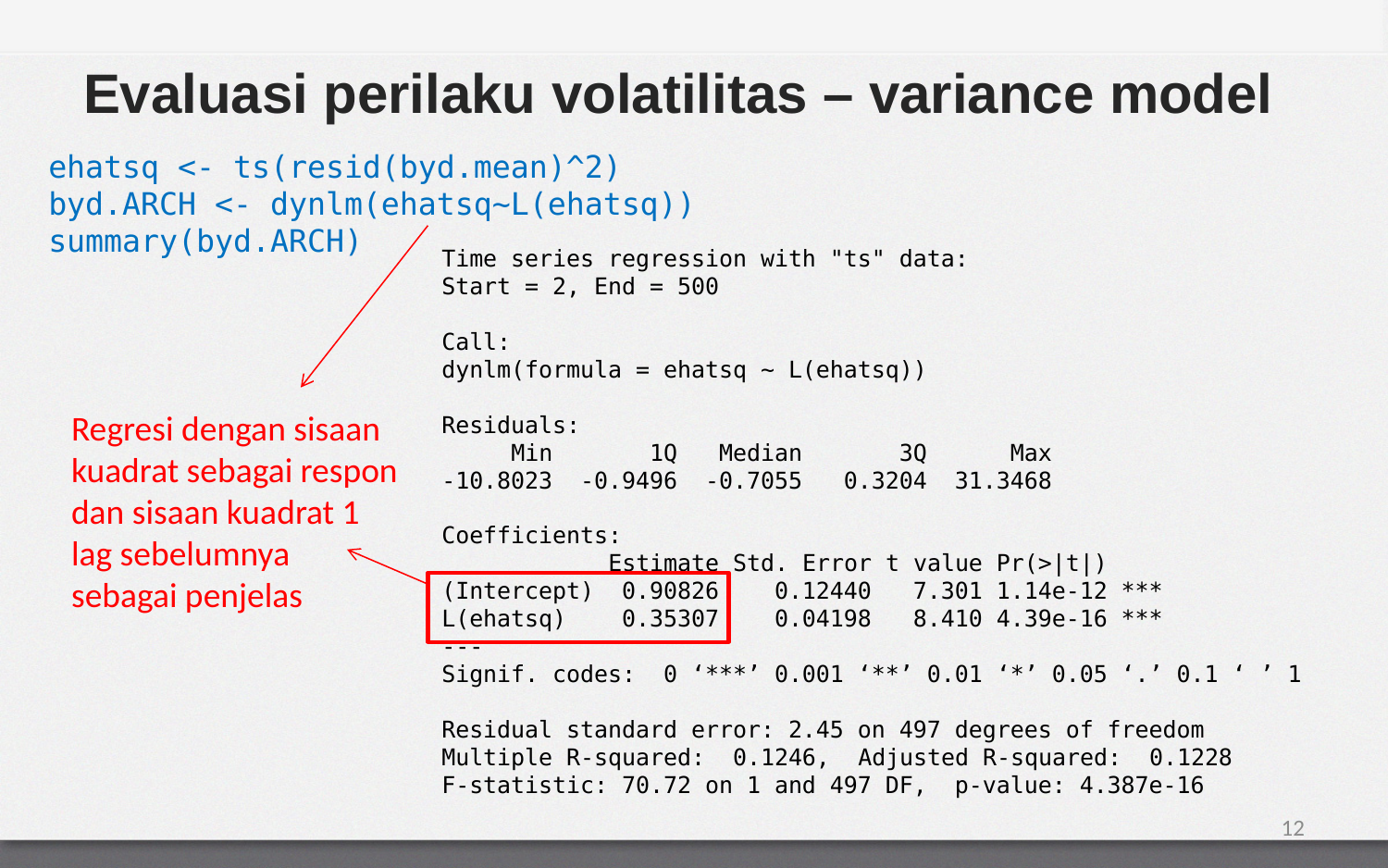

# Evaluasi perilaku volatilitas – variance model
ehatsq <- ts(resid(byd.mean)^2)
byd.ARCH <- dynlm(ehatsq~L(ehatsq))
summary(byd.ARCH)
Time series regression with "ts" data:
Start = 2, End = 500

Call:
dynlm(formula = ehatsq ~ L(ehatsq))

Residuals:
     Min       1Q   Median       3Q      Max
-10.8023  -0.9496  -0.7055   0.3204  31.3468

Coefficients:
            Estimate Std. Error t value Pr(>|t|)
(Intercept)  0.90826    0.12440   7.301 1.14e-12 ***
L(ehatsq)    0.35307    0.04198   8.410 4.39e-16 ***
---
Signif. codes:  0 ‘***’ 0.001 ‘**’ 0.01 ‘*’ 0.05 ‘.’ 0.1 ‘ ’ 1

Residual standard error: 2.45 on 497 degrees of freedom
Multiple R-squared:  0.1246,	Adjusted R-squared:  0.1228
F-statistic: 70.72 on 1 and 497 DF,  p-value: 4.387e-16
Regresi dengan sisaan kuadrat sebagai respon dan sisaan kuadrat 1 lag sebelumnya sebagai penjelas

12